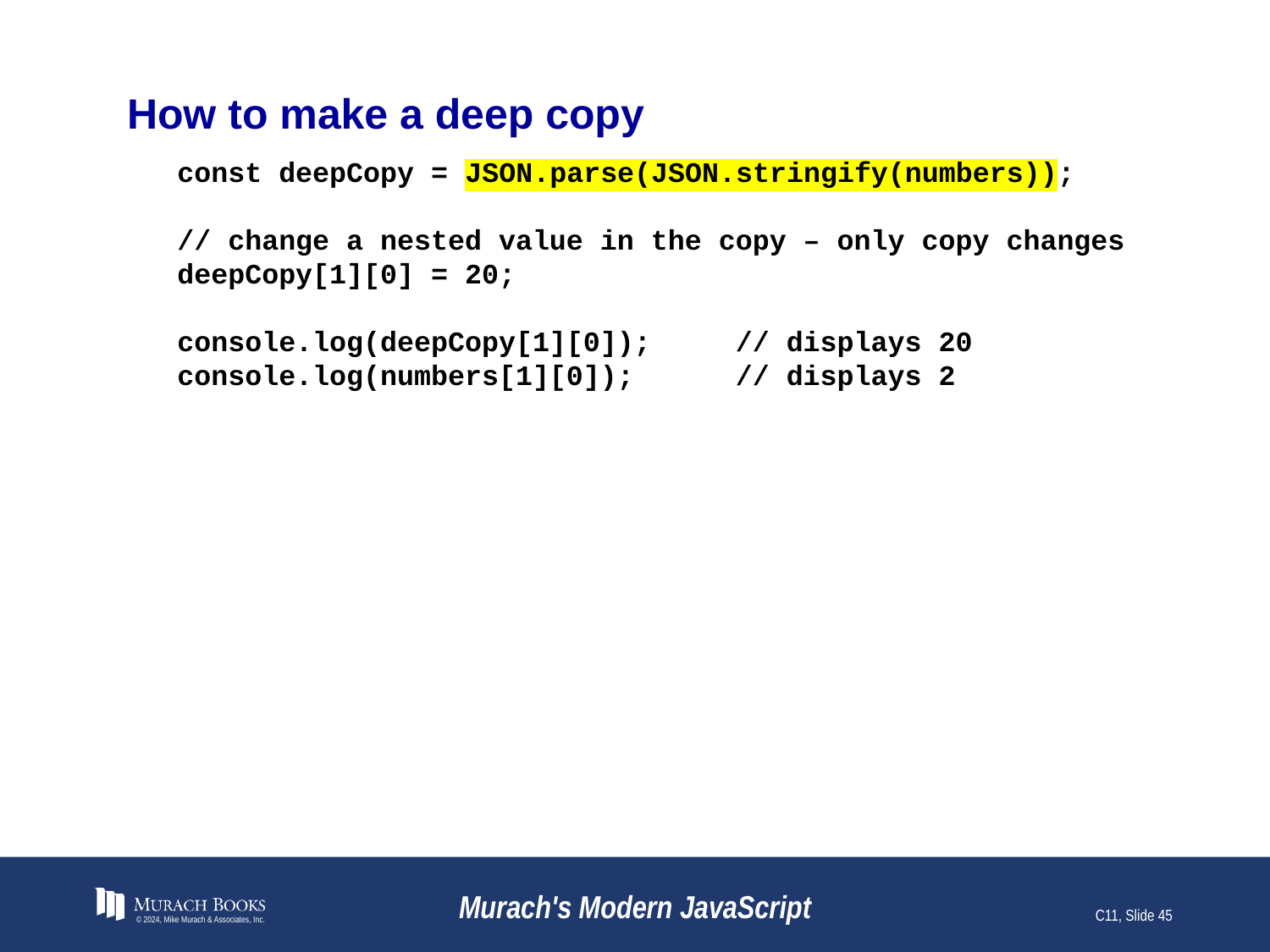

# How to make a deep copy
const deepCopy = JSON.parse(JSON.stringify(numbers));

// change a nested value in the copy – only copy changes
deepCopy[1][0] = 20;

console.log(deepCopy[1][0]);     // displays 20
console.log(numbers[1][0]);      // displays 2

© 2024, Mike Murach & Associates, Inc.
Murach's Modern JavaScript

C11, Slide 45